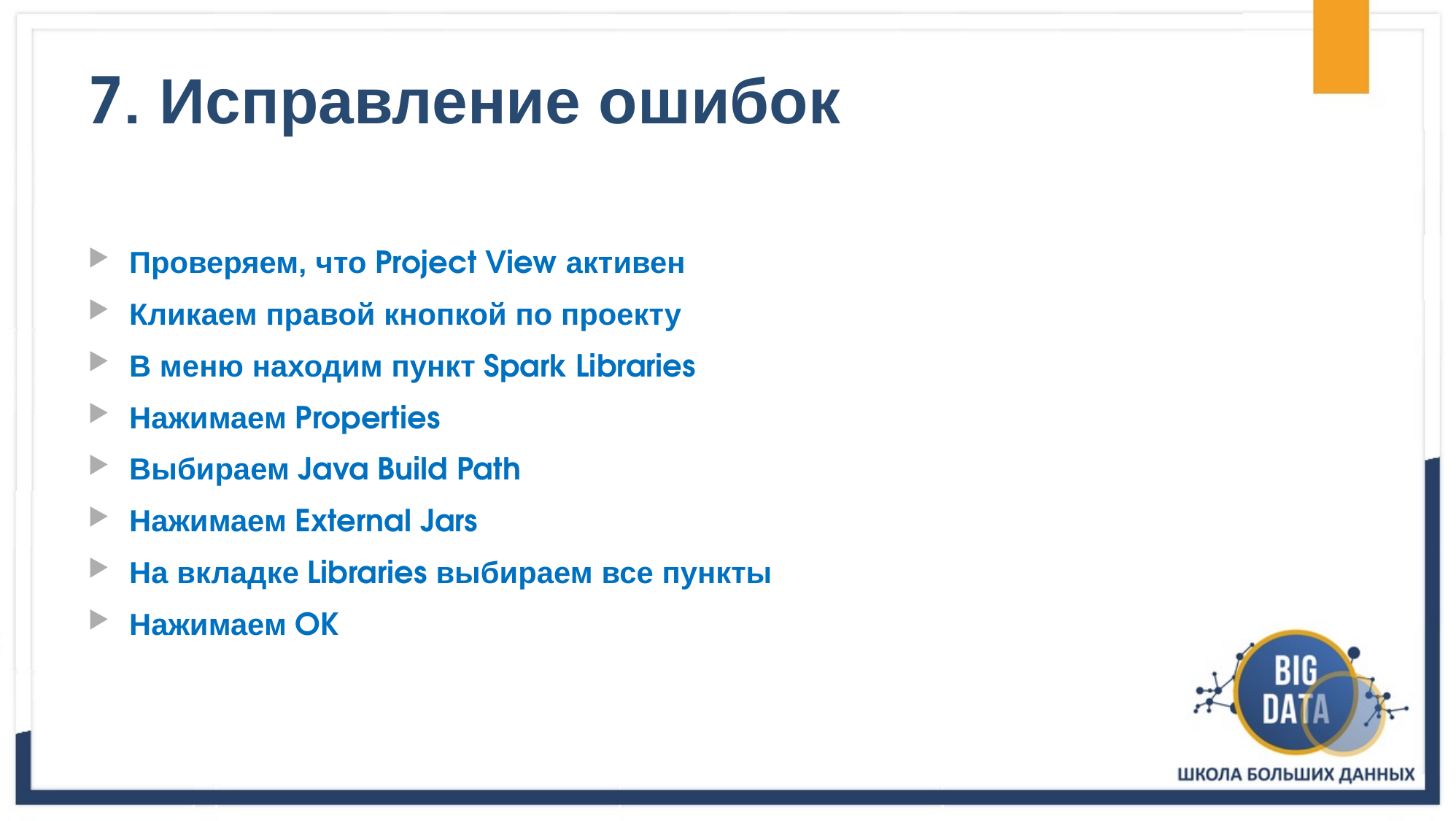

# 7. Исправление ошибок
Проверяем, что Project View активен
Кликаем правой кнопкой по проекту
В меню находим пункт Spark Libraries
Нажимаем Properties
Выбираем Java Build Path
Нажимаем External Jars
На вкладке Libraries выбираем все пункты
Нажимаем OK